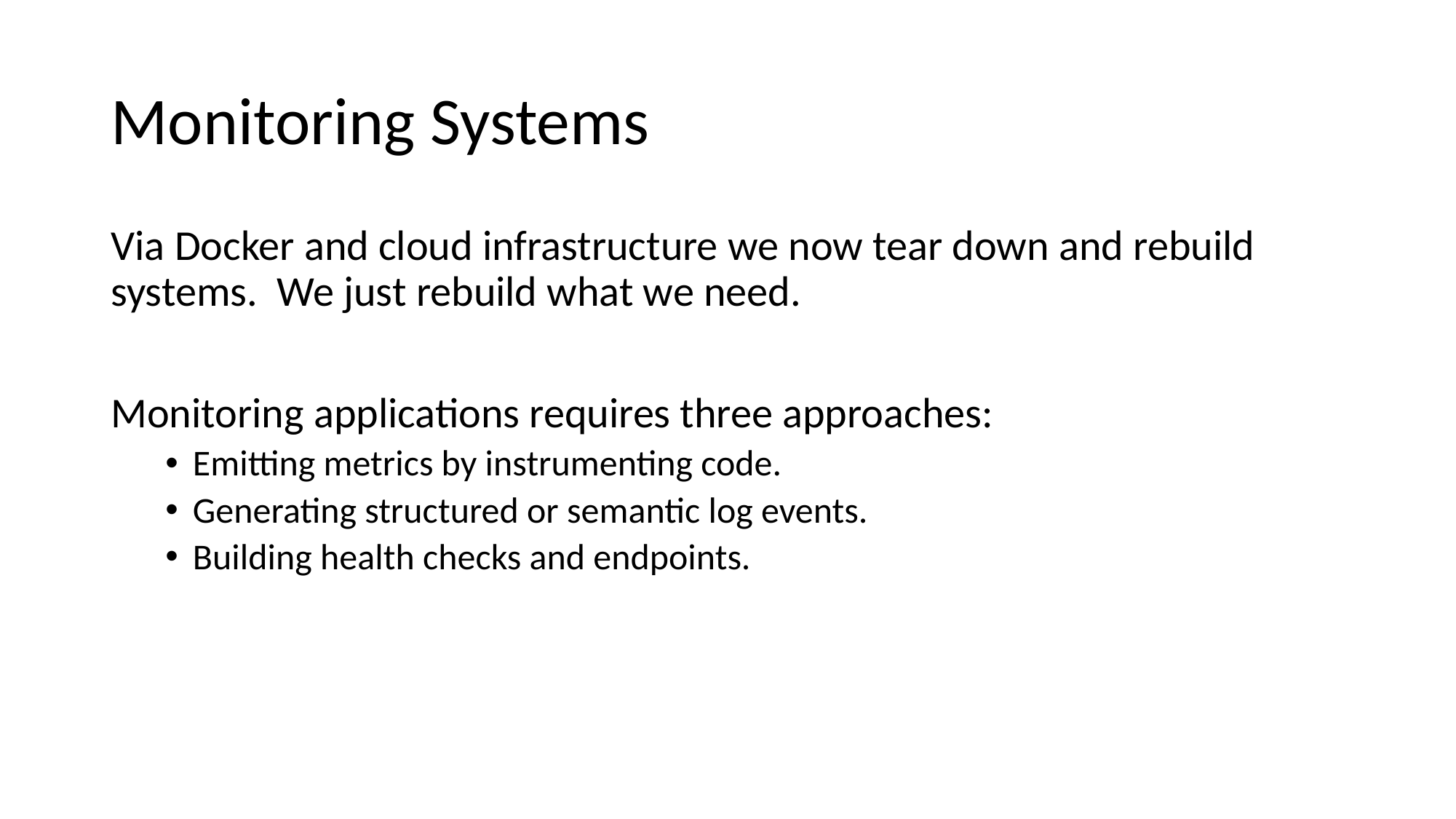

# Monitoring Systems
Via Docker and cloud infrastructure we now tear down and rebuild systems.  We just rebuild what we need.

Monitoring applications requires three approaches:
Emitting metrics by instrumenting code.
Generating structured or semantic log events.
Building health checks and endpoints.